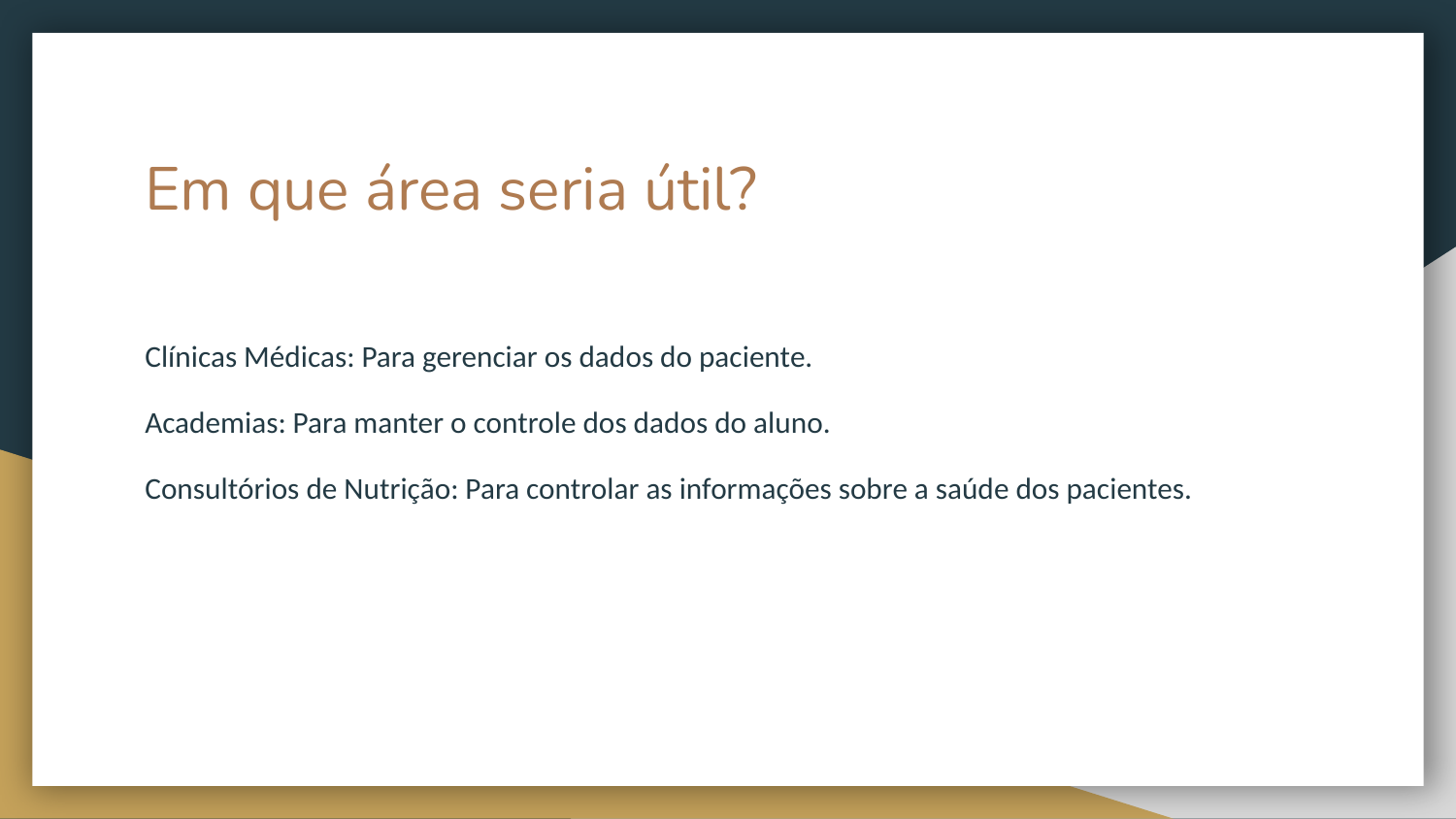

# Em que área seria útil?
Clínicas Médicas: Para gerenciar os dados do paciente.
Academias: Para manter o controle dos dados do aluno.
Consultórios de Nutrição: Para controlar as informações sobre a saúde dos pacientes.